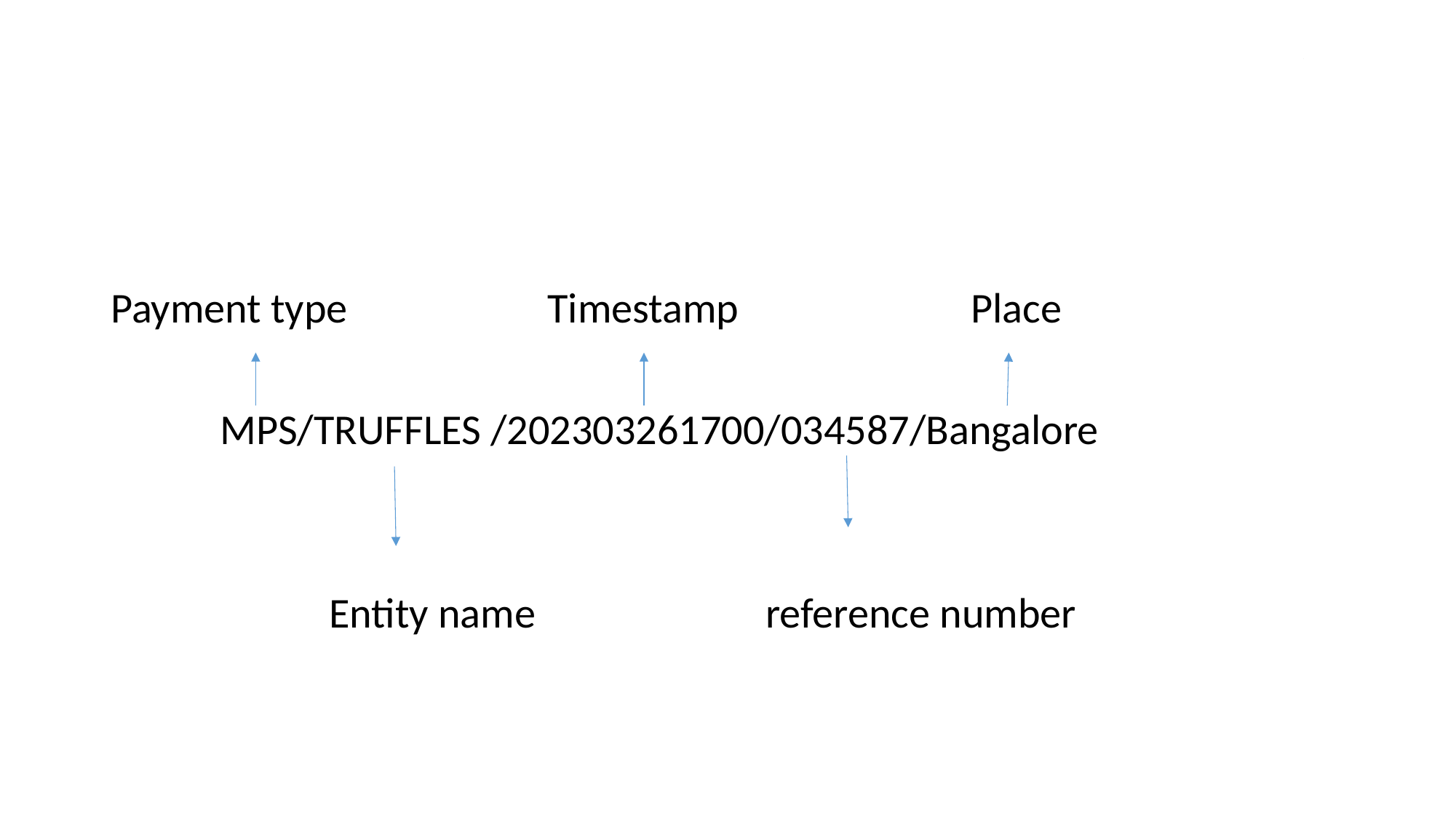

# .

Payment type		Timestamp		          Place

	MPS/TRUFFLES /202303261700/034587/Bangalore

		Entity name			reference number